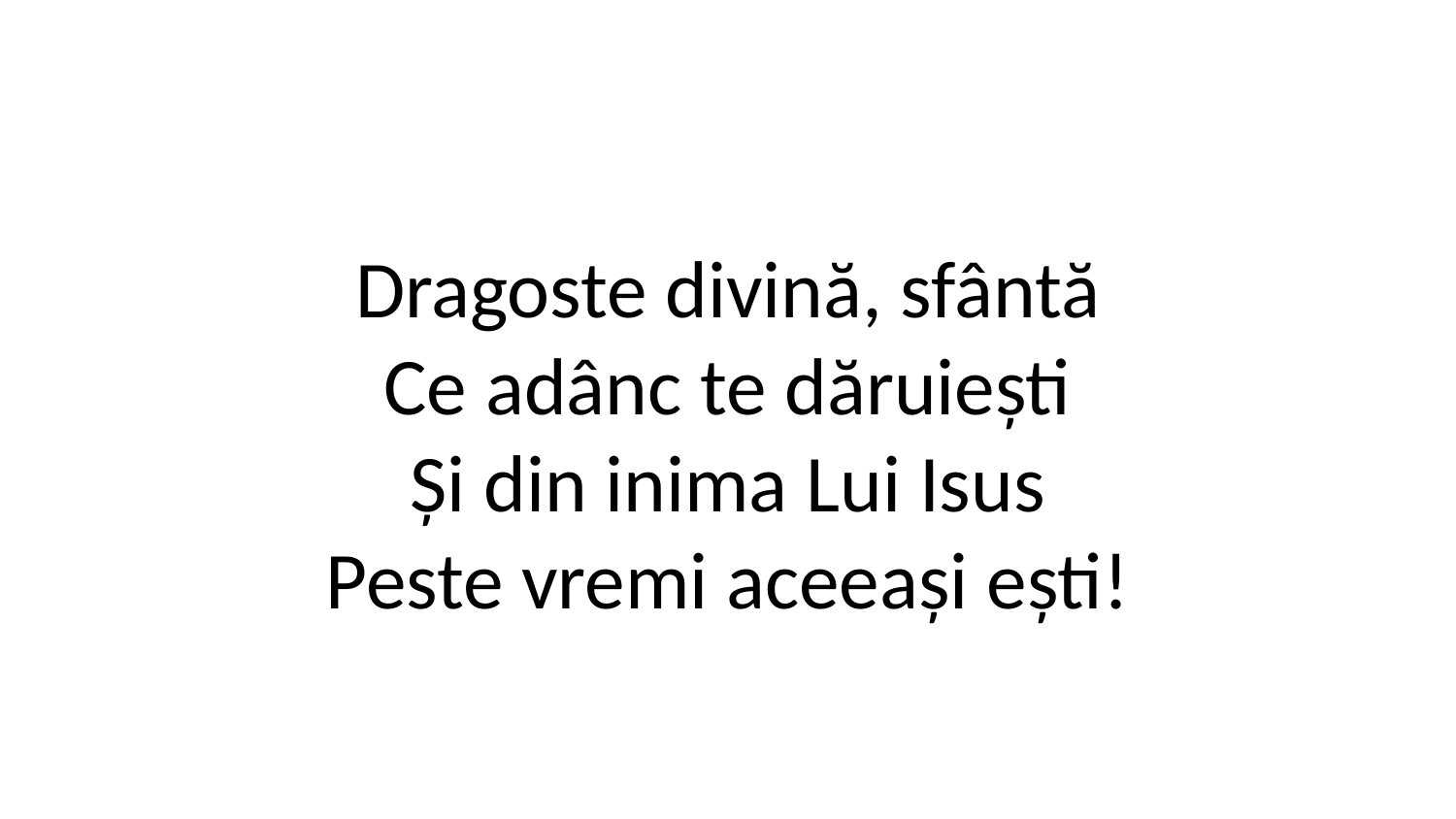

Dragoste divină, sfântă
Ce adânc te dăruiești
Și din inima Lui Isus
Peste vremi aceeași ești!